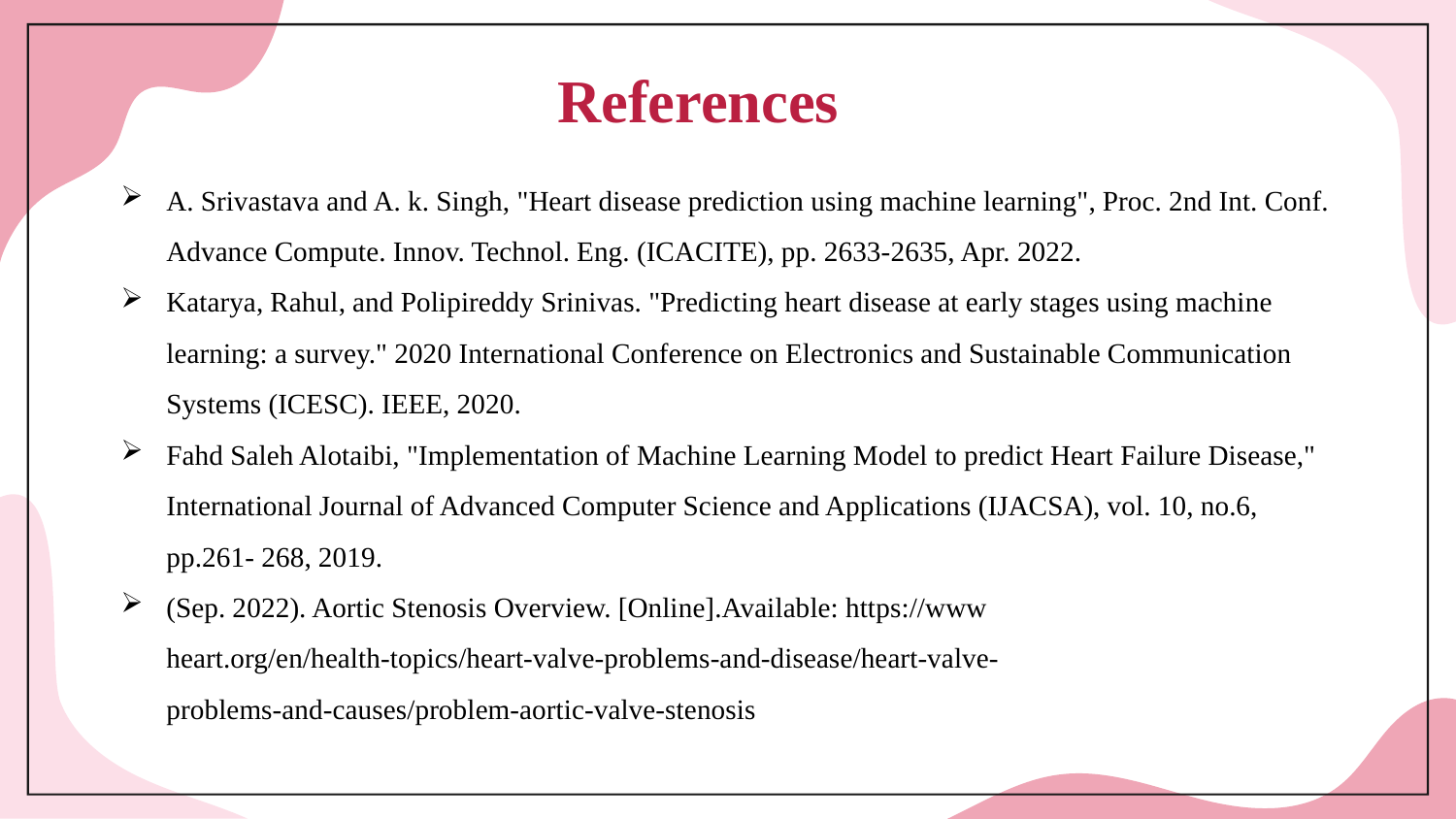

References
A. Srivastava and A. k. Singh, "Heart disease prediction using machine learning", Proc. 2nd Int. Conf. Advance Compute. Innov. Technol. Eng. (ICACITE), pp. 2633-2635, Apr. 2022.
Katarya, Rahul, and Polipireddy Srinivas. "Predicting heart disease at early stages using machine learning: a survey." 2020 International Conference on Electronics and Sustainable Communication Systems (ICESC). IEEE, 2020.
Fahd Saleh Alotaibi, "Implementation of Machine Learning Model to predict Heart Failure Disease," International Journal of Advanced Computer Science and Applications (IJACSA), vol. 10, no.6, pp.261- 268, 2019.
(Sep. 2022). Aortic Stenosis Overview. [Online].Available: https://www heart.org/en/health-topics/heart-valve-problems-and-disease/heart-valve- problems-and-causes/problem-aortic-valve-stenosis